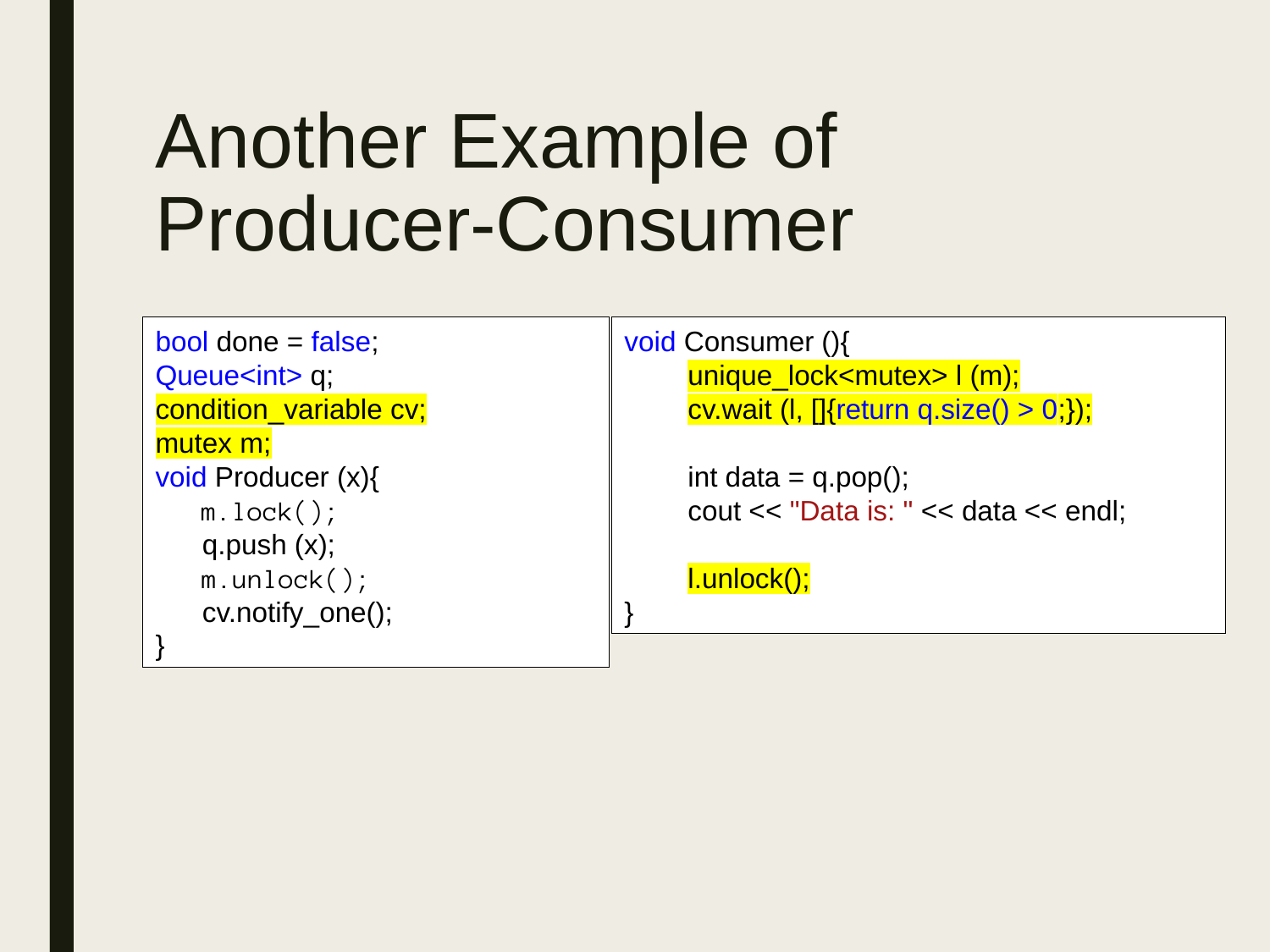

# Another Example of  Producer-Consumer

bool done = false;
Queue<int> q;
condition_variable cv;
mutex m;
void Producer (x){
   m.lock();
      q.push (x);
     m.unlock();
      cv.notify_one();
}
void Consumer (){
unique_lock<mutex> l (m);
cv.wait (l, []{return q.size() > 0;});
int data = q.pop();
cout << "Data is: " << data << endl;

l.unlock();
}